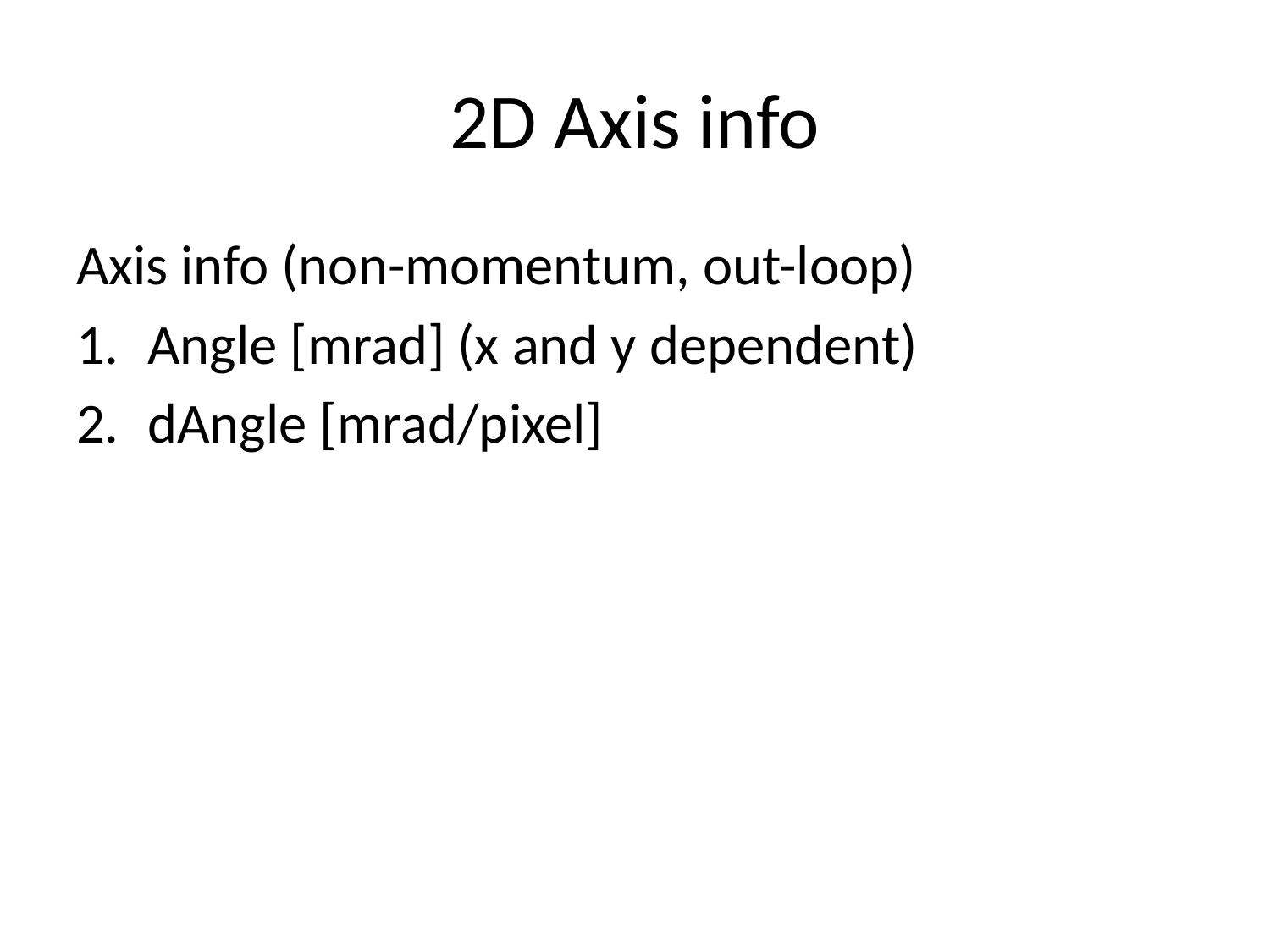

# 2D Axis info
Axis info (non-momentum, out-loop)
Angle [mrad] (x and y dependent)
dAngle [mrad/pixel]